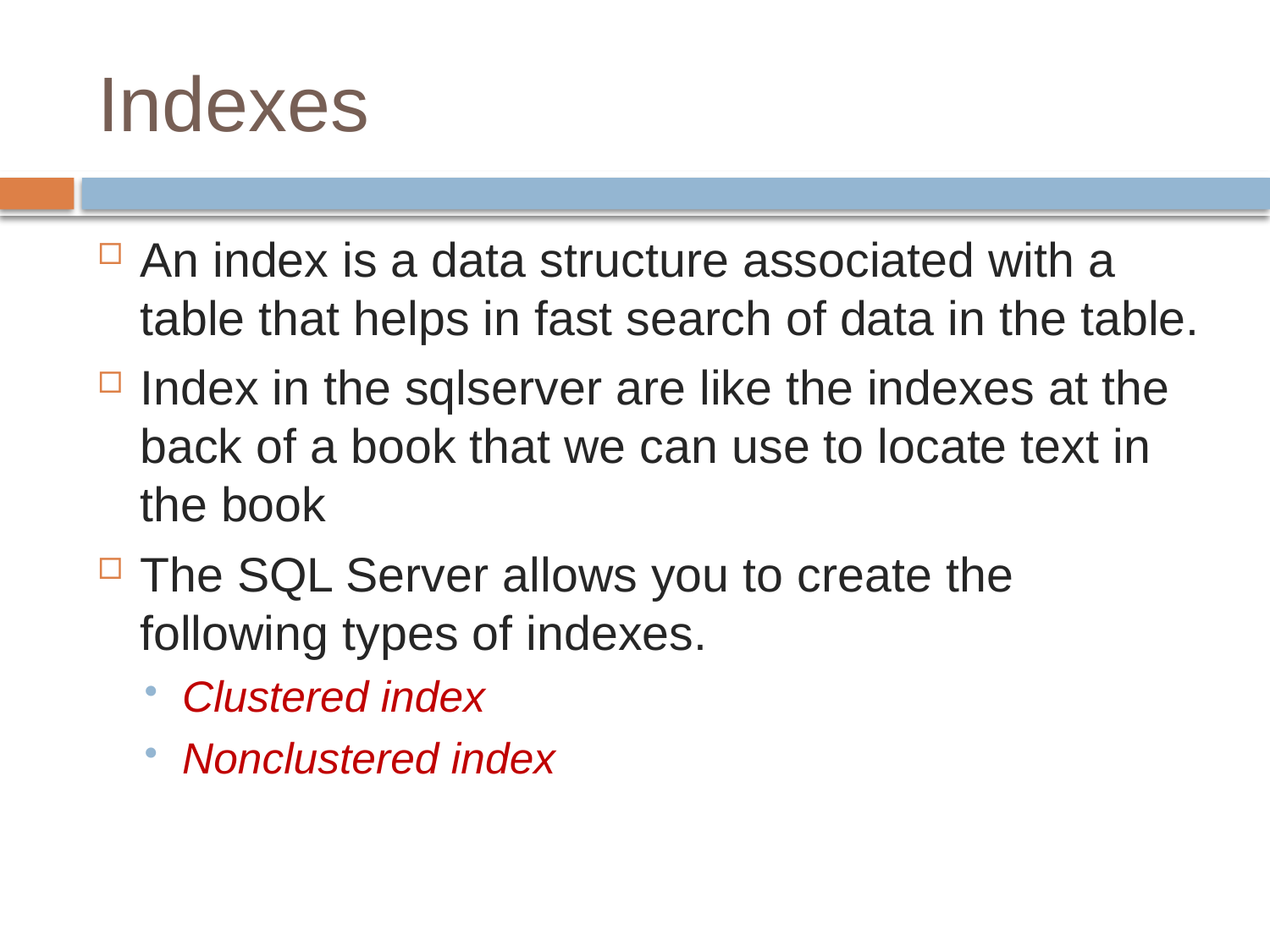

# Indexes
An index is a data structure associated with a table that helps in fast search of data in the table.
Index in the sqlserver are like the indexes at the back of a book that we can use to locate text in  the book
The SQL Server allows you to create the following types of indexes.
Clustered index
Nonclustered index